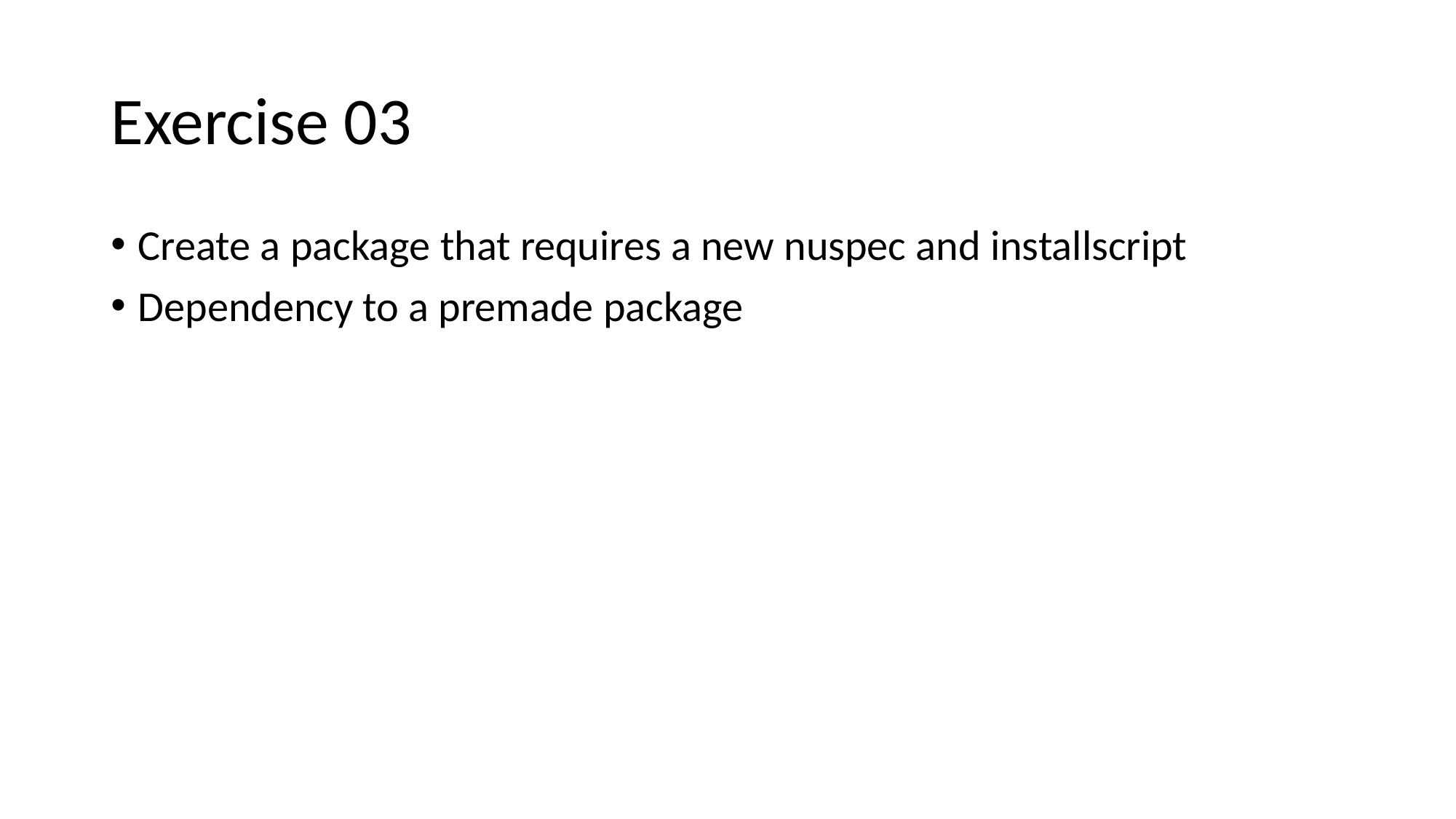

# Exercise 03
Create a package that requires a new nuspec and installscript
Dependency to a premade package